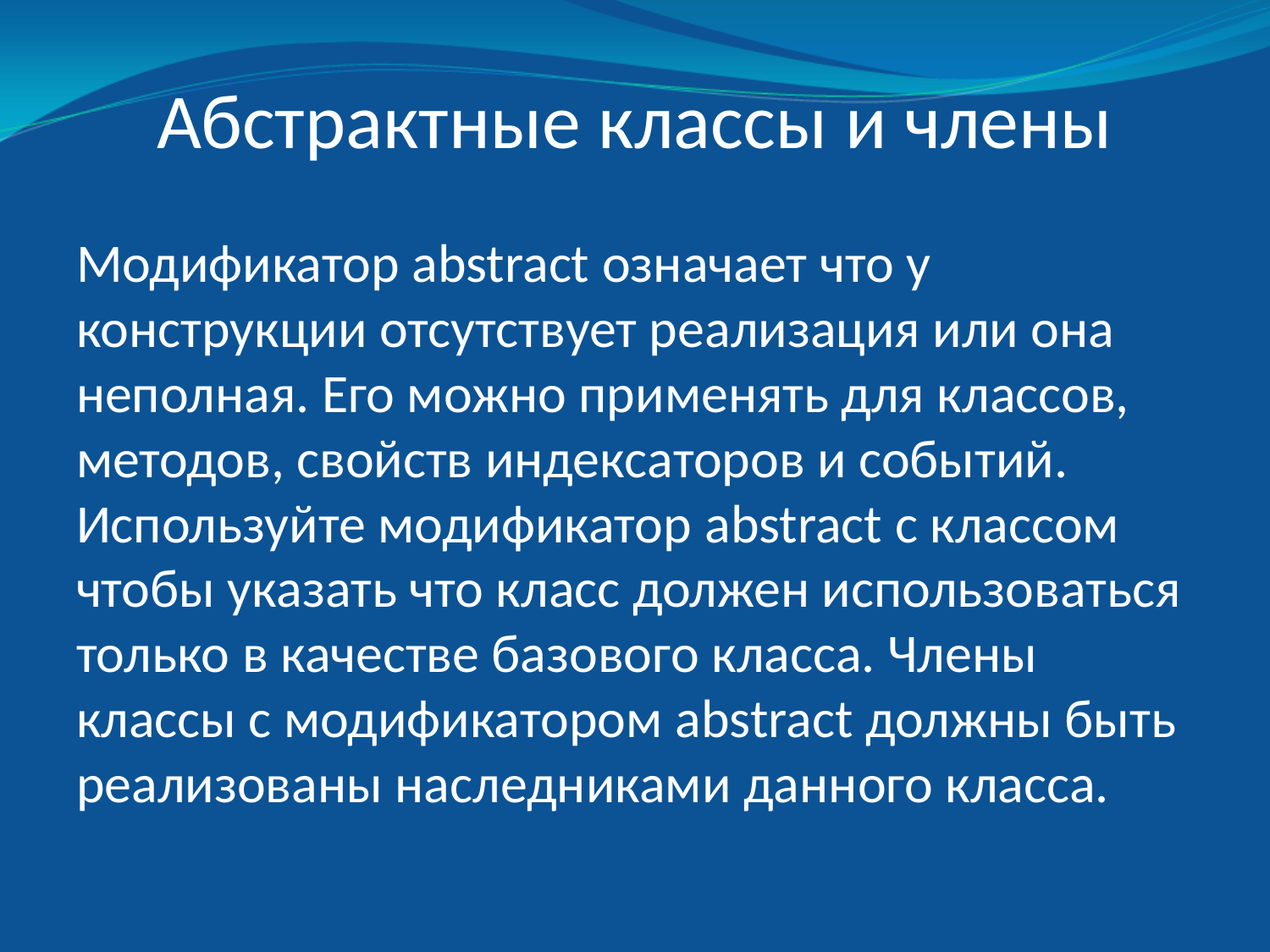

# Абстрактные классы и члены
Модификатор abstract означает что у конструкции отсутствует реализация или она неполная. Его можно применять для классов, методов, свойств индексаторов и событий. Используйте модификатор abstract с классом чтобы указать что класс должен использоваться только в качестве базового класса. Члены классы с модификатором abstract должны быть реализованы наследниками данного класса.